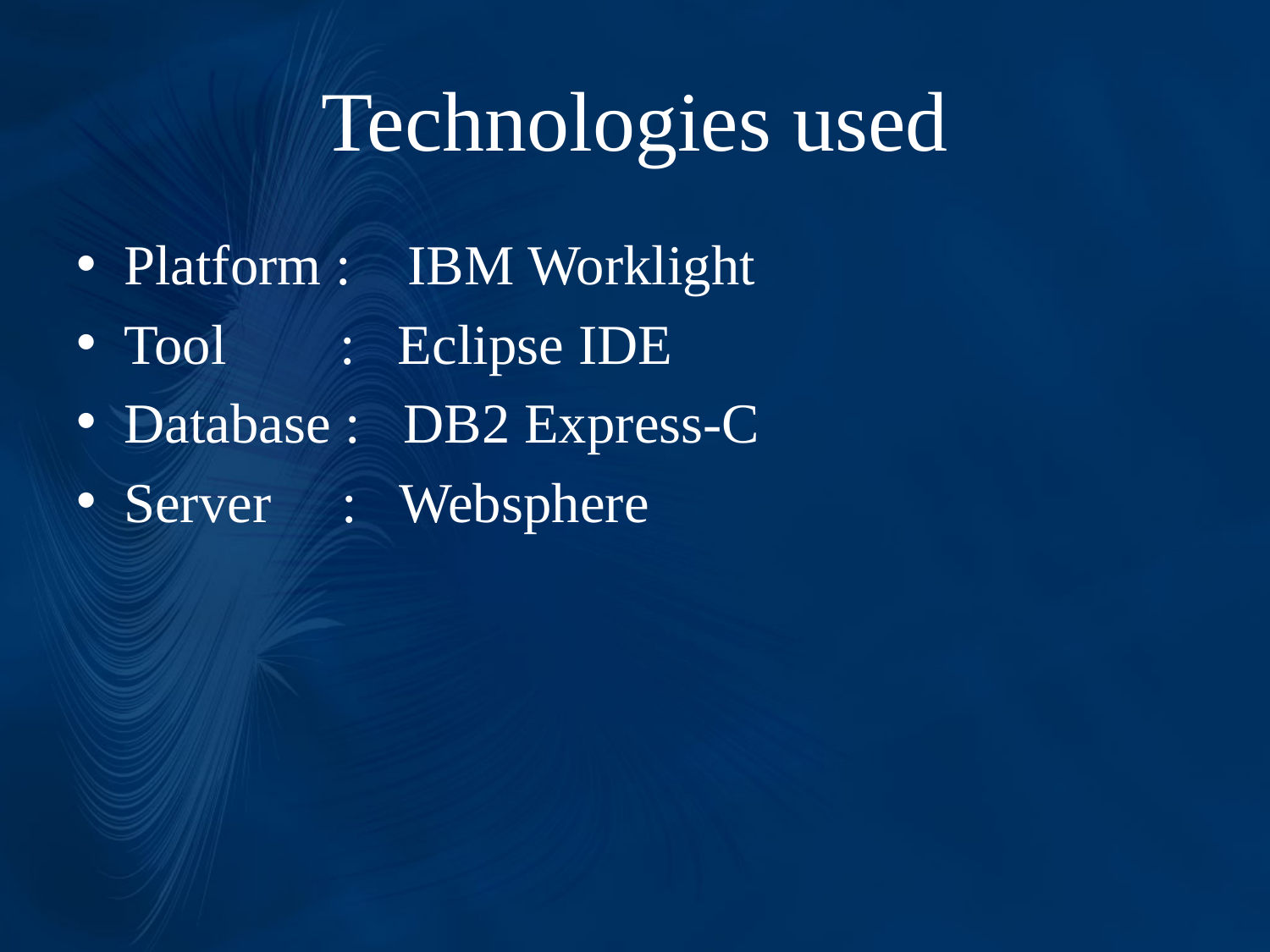

# Technologies used
Platform :    IBM Worklight
Tool        :   Eclipse IDE
Database :   DB2 Express-C
Server     :   Websphere